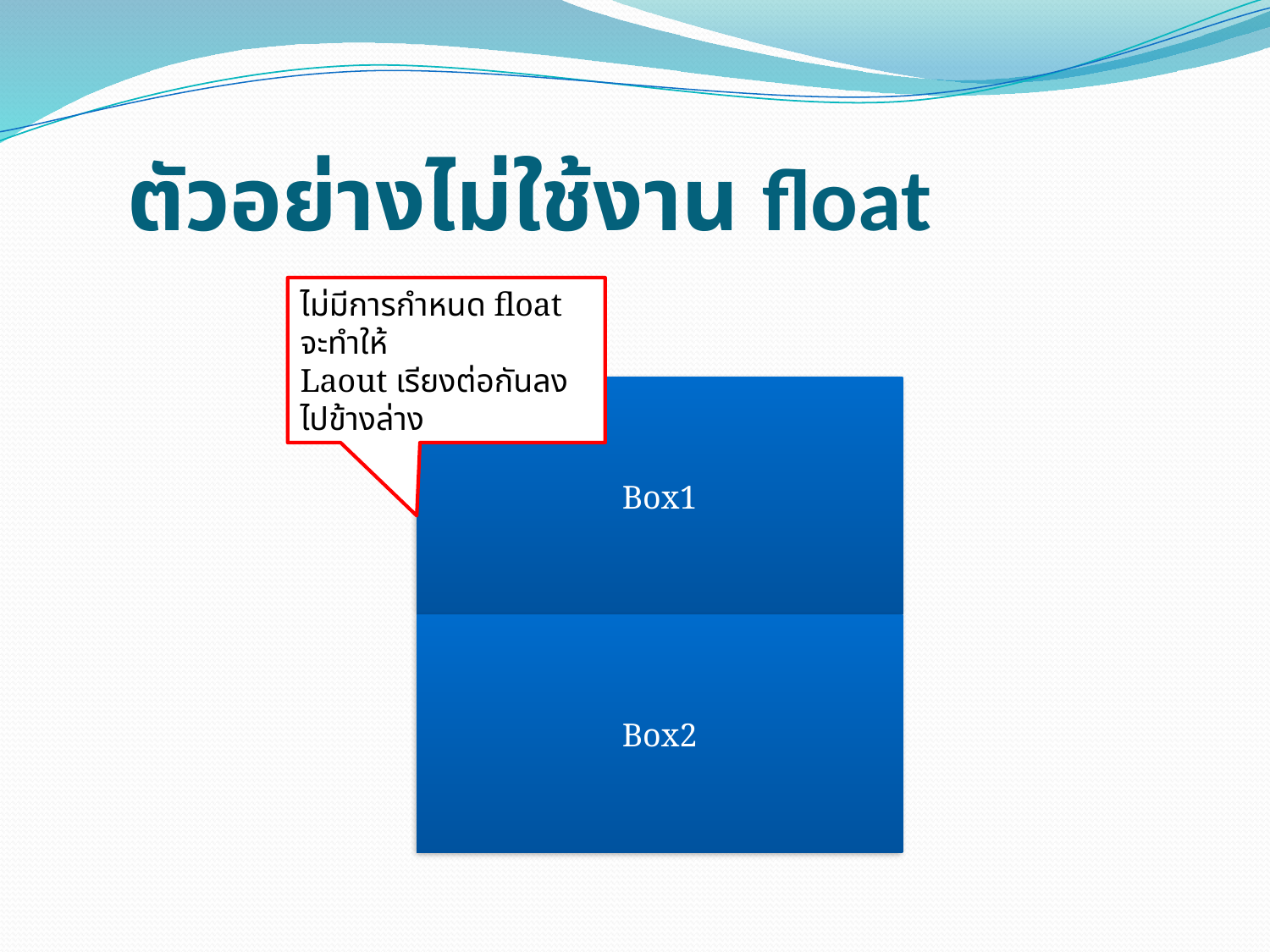

# ตัวอย่างไม่ใช้งาน float
ไม่มีการกำหนด float จะทำให้
Laout เรียงต่อกันลงไปข้างล่าง
Box1
Box2